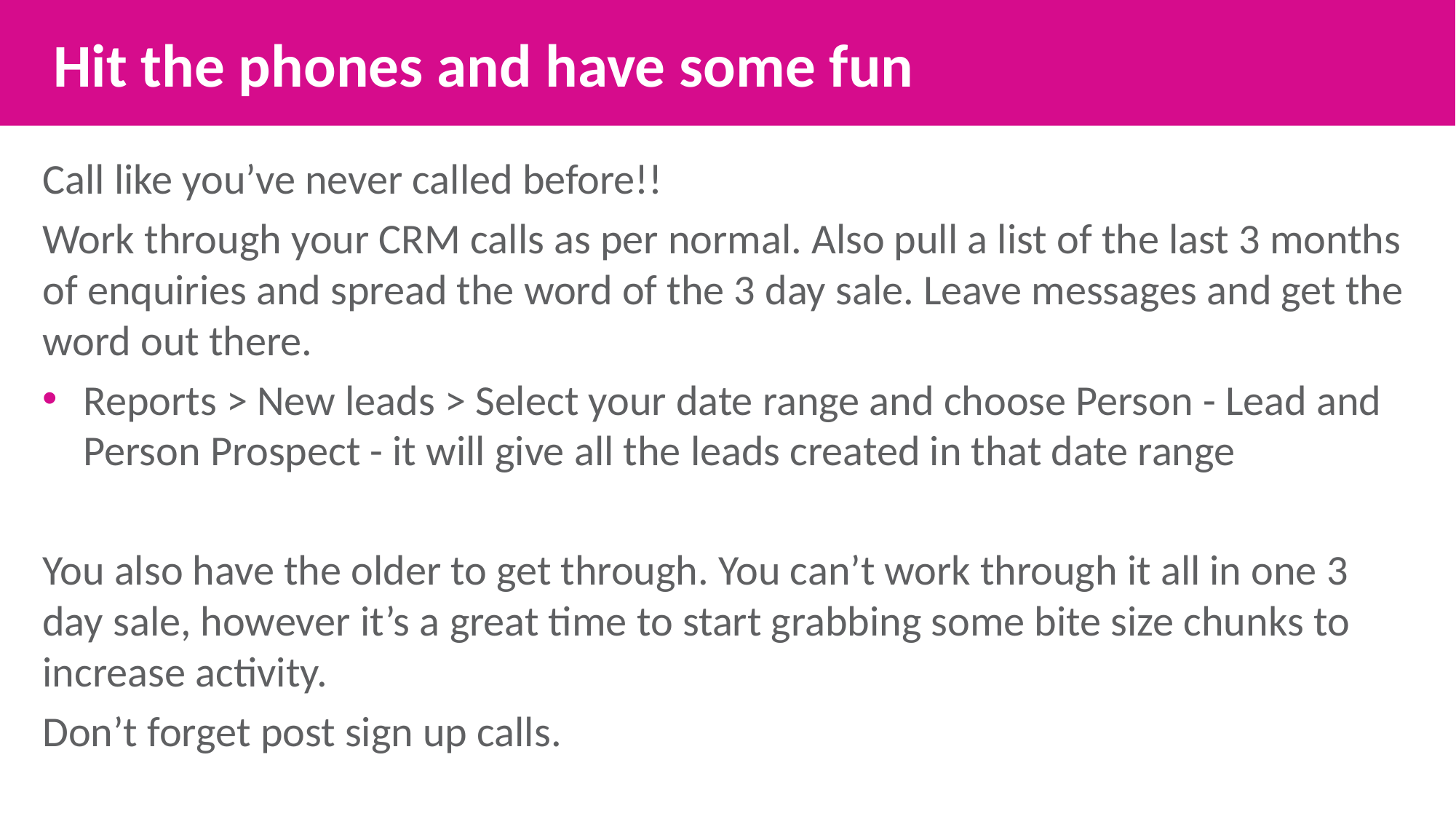

Hit the phones and have some fun

Call like you’ve never called before!!
Work through your CRM calls as per normal. Also pull a list of the last 3 months of enquiries and spread the word of the 3 day sale. Leave messages and get the word out there.
Reports > New leads > Select your date range and choose Person - Lead and Person Prospect - it will give all the leads created in that date range

You also have the older to get through. You can’t work through it all in one 3 day sale, however it’s a great time to start grabbing some bite size chunks to increase activity.
Don’t forget post sign up calls.